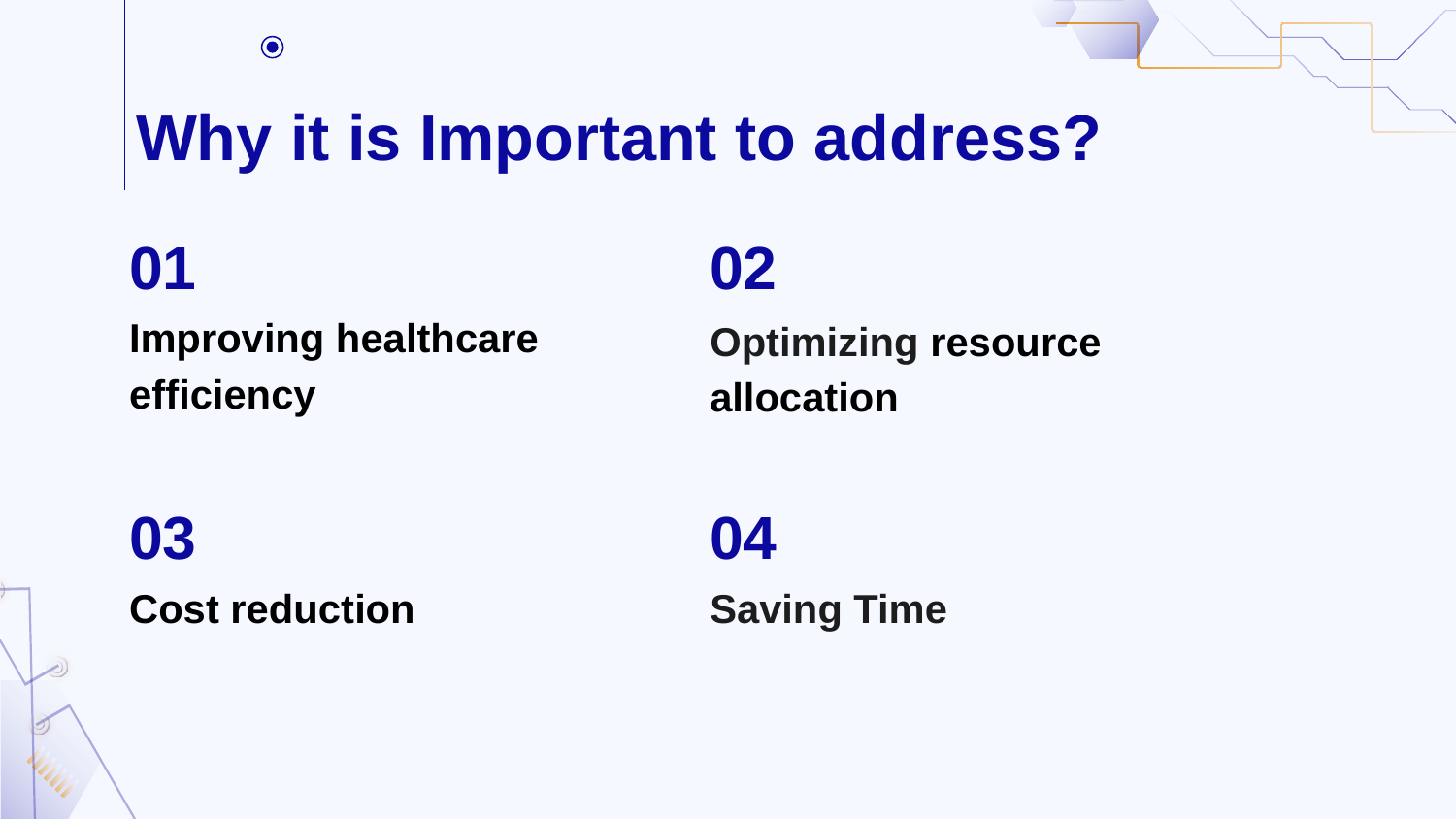

# Why it is Important to address?
01
02
Improving healthcare efficiency
Optimizing resource allocation
03
04
Cost reduction
Saving Time